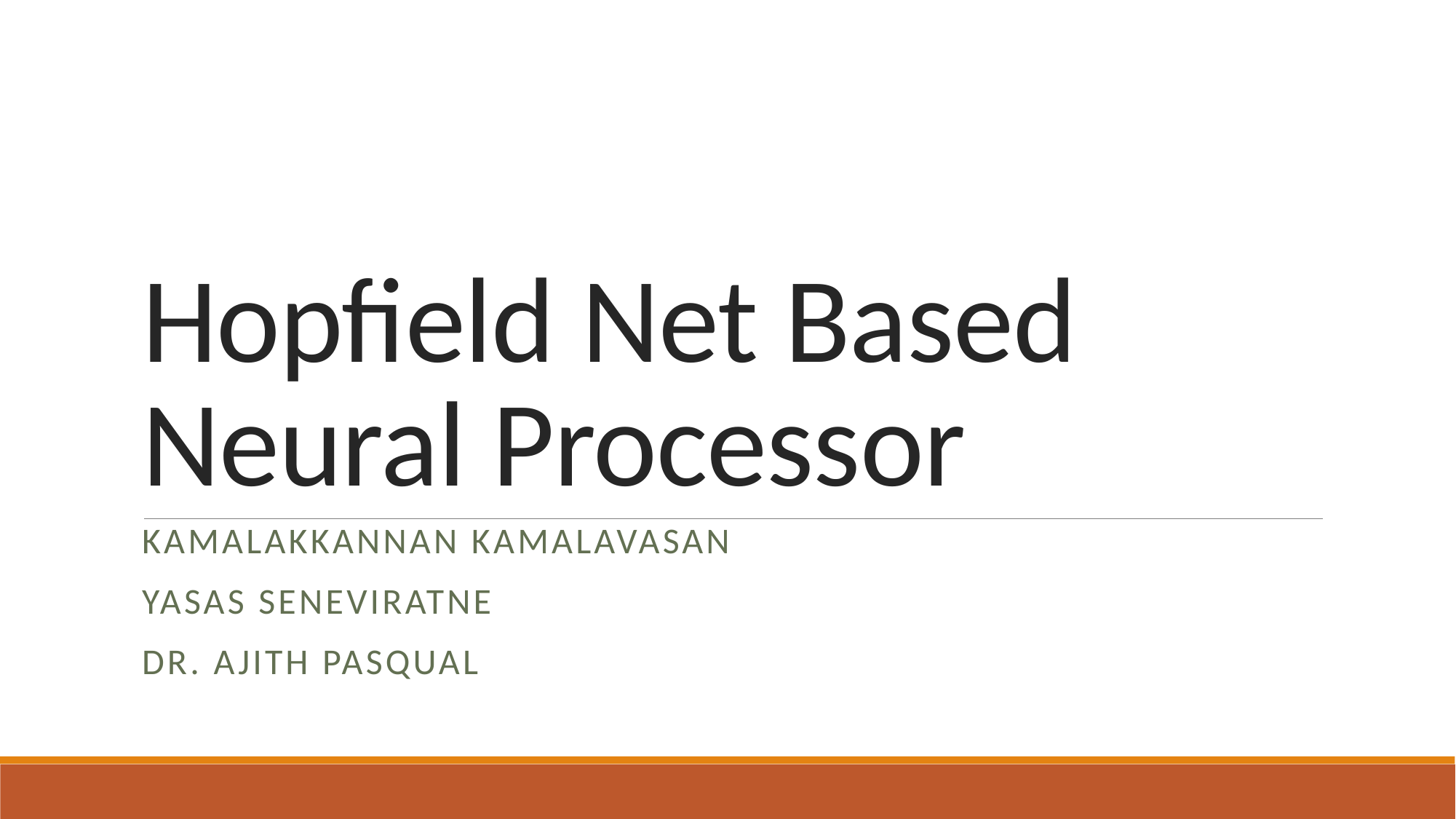

# Hopfield Net Based Neural Processor
Kamalakkannan Kamalavasan
Yasas Seneviratne
Dr. Ajith Pasqual